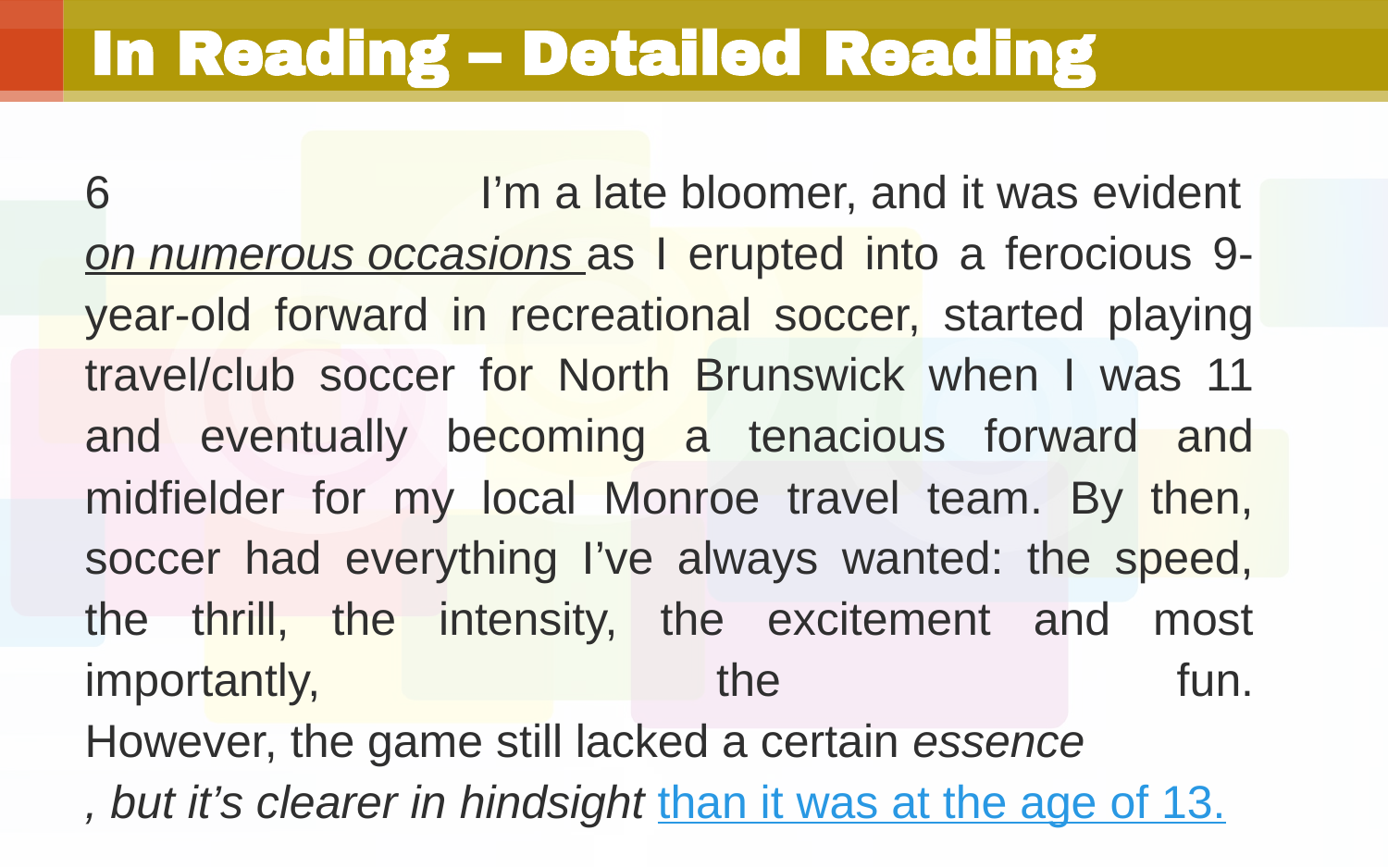

# In Reading – Detailed Reading
6 I’m a late bloomer, and it was evident on numerous occasions as I erupted into a ferocious 9-year-old forward in recreational soccer, started playing travel/club soccer for North Brunswick when I was 11 and eventually becoming a tenacious forward and midfielder for my local Monroe travel team. By then, soccer had everything I’ve always wanted: the speed, the thrill, the intensity, the excitement and most importantly, the fun. However, the game still lacked a certain essence, but it’s clearer in hindsight than it was at the age of 13.